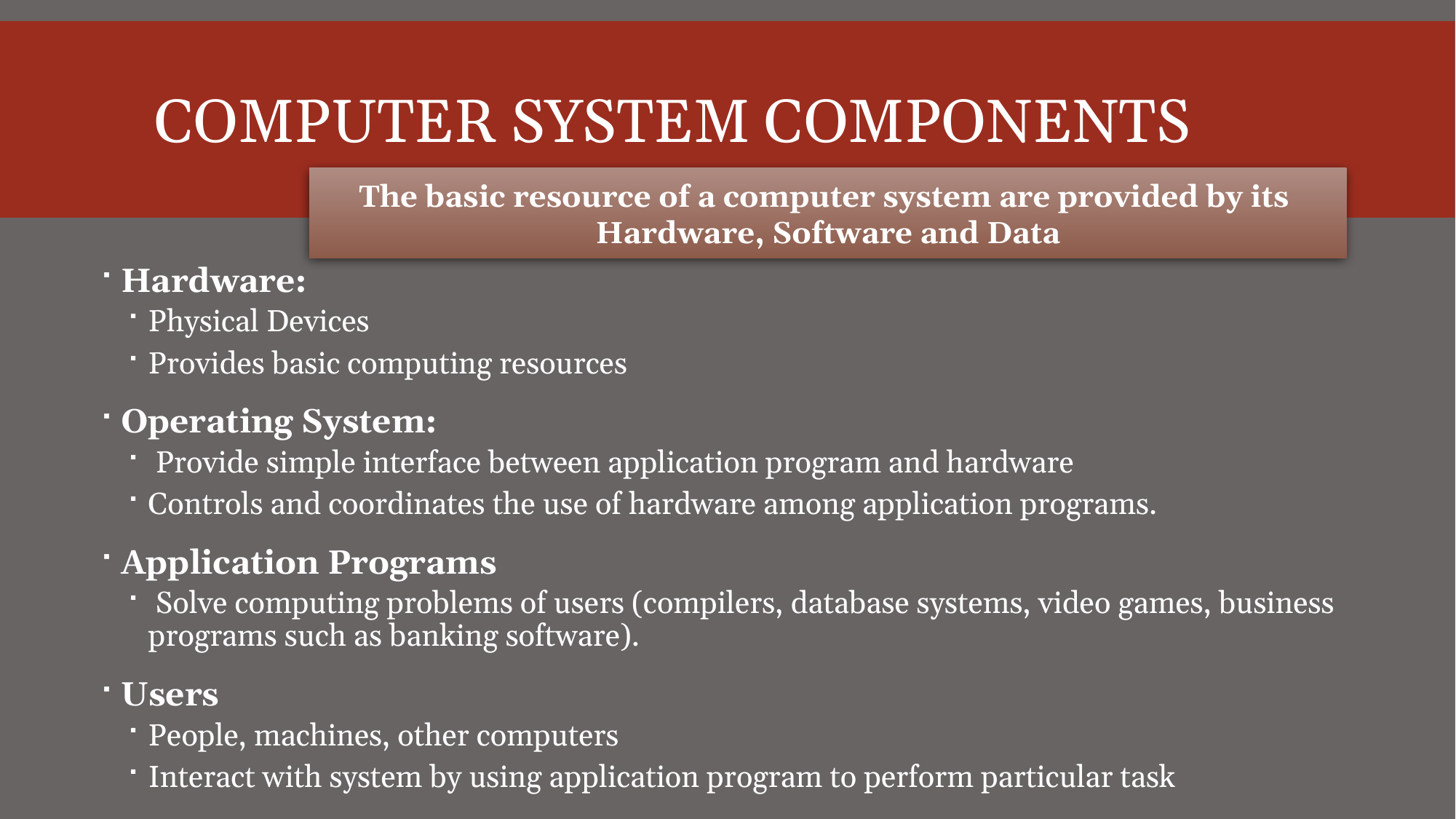

# Computer System Components
The basic resource of a computer system are provided by its
Hardware, Software and Data
Hardware:
Physical Devices
Provides basic computing resources
Operating System:
 Provide simple interface between application program and hardware
Controls and coordinates the use of hardware among application programs.
Application Programs
 Solve computing problems of users (compilers, database systems, video games, business programs such as banking software).
Users
People, machines, other computers
Interact with system by using application program to perform particular task